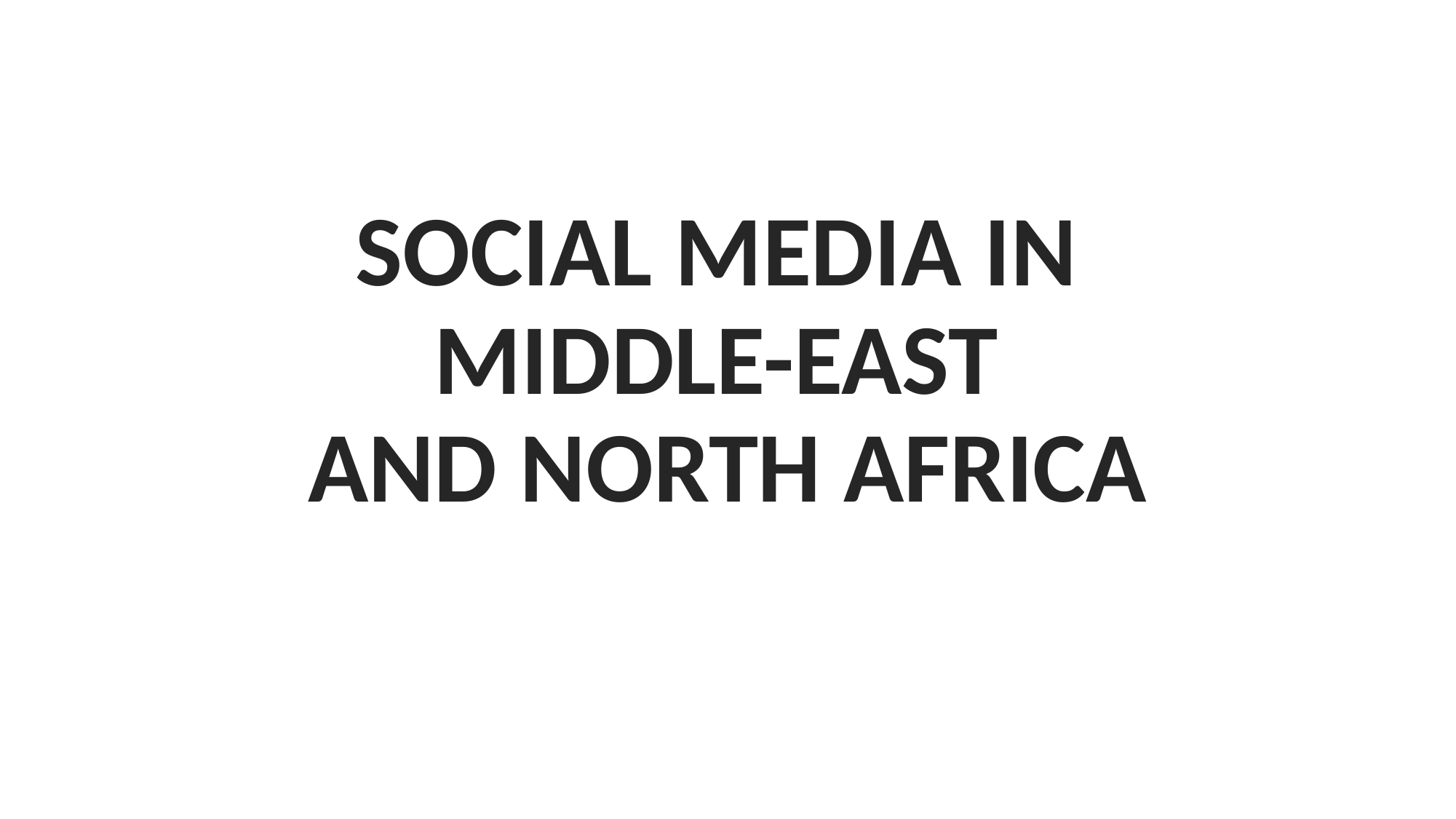

# SOCIAL MEDIA IN MIDDLE-EAST AND NORTH AFRICA